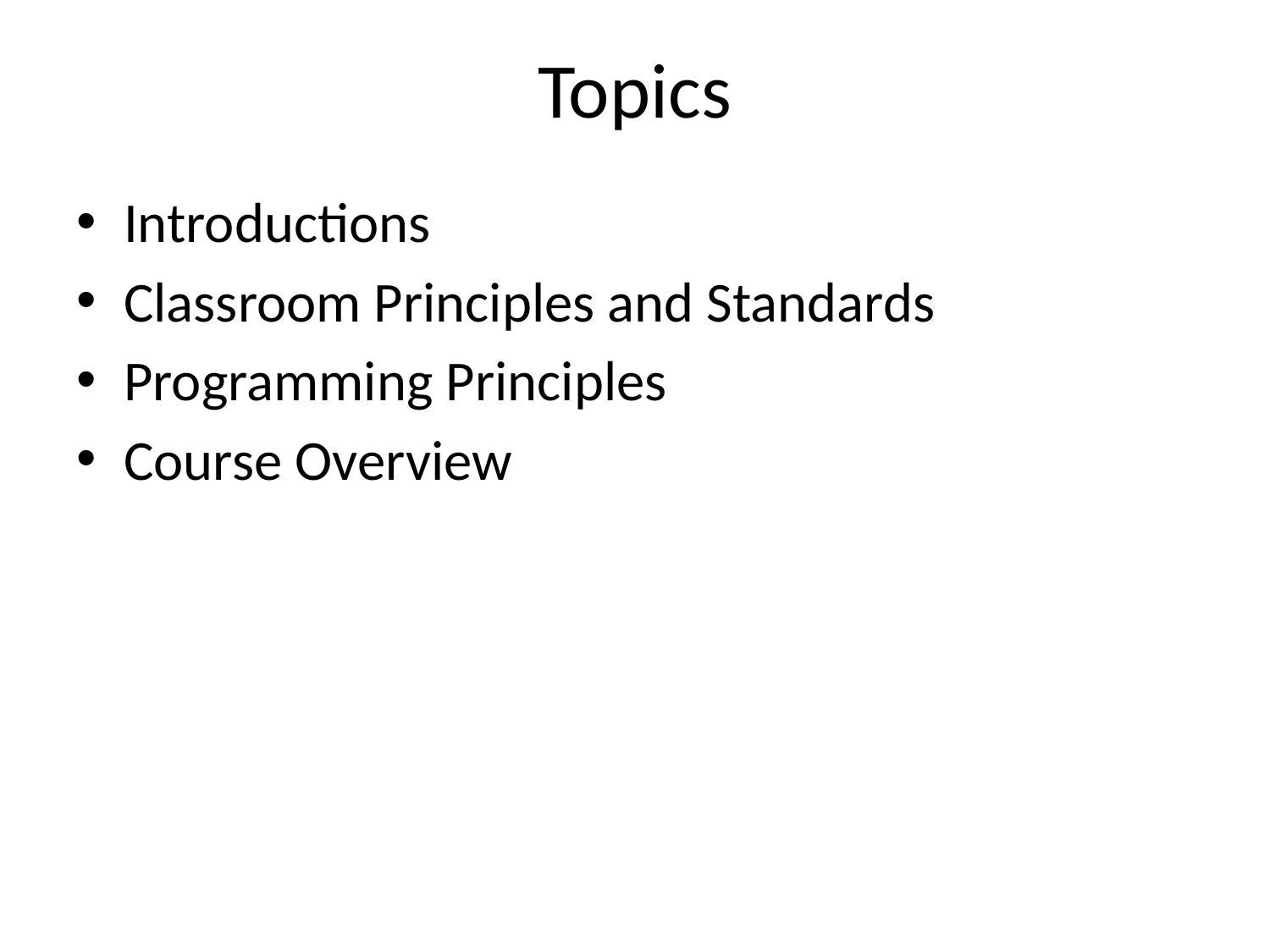

# Topics
Introductions
Classroom Principles and Standards
Programming Principles
Course Overview